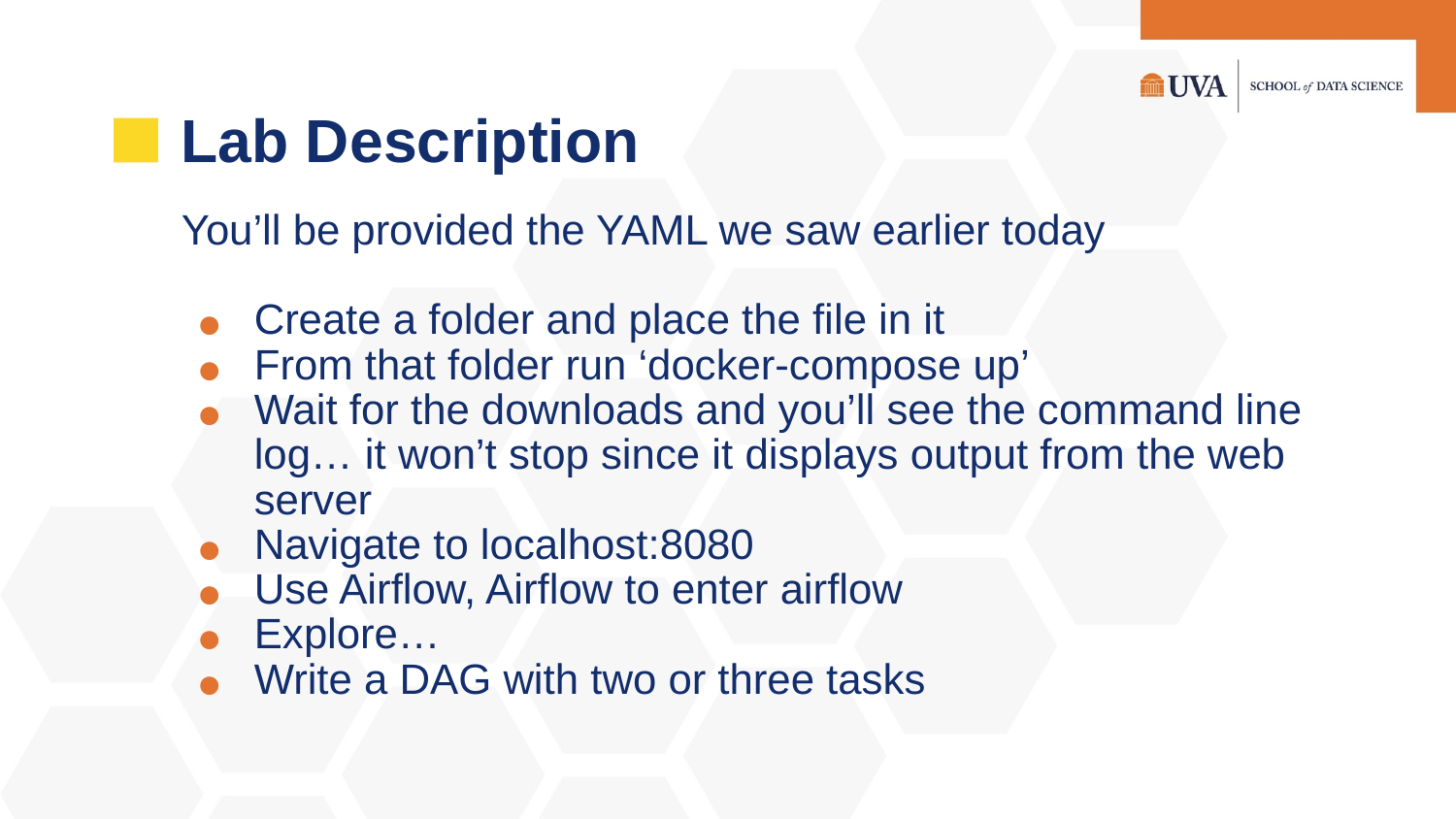

# Lab Description
You’ll be provided the YAML we saw earlier today

Create a folder and place the file in it
From that folder run ‘docker-compose up’
Wait for the downloads and you’ll see the command line log… it won’t stop since it displays output from the web server
Navigate to localhost:8080
Use Airflow, Airflow to enter airflow
Explore…
Write a DAG with two or three tasks